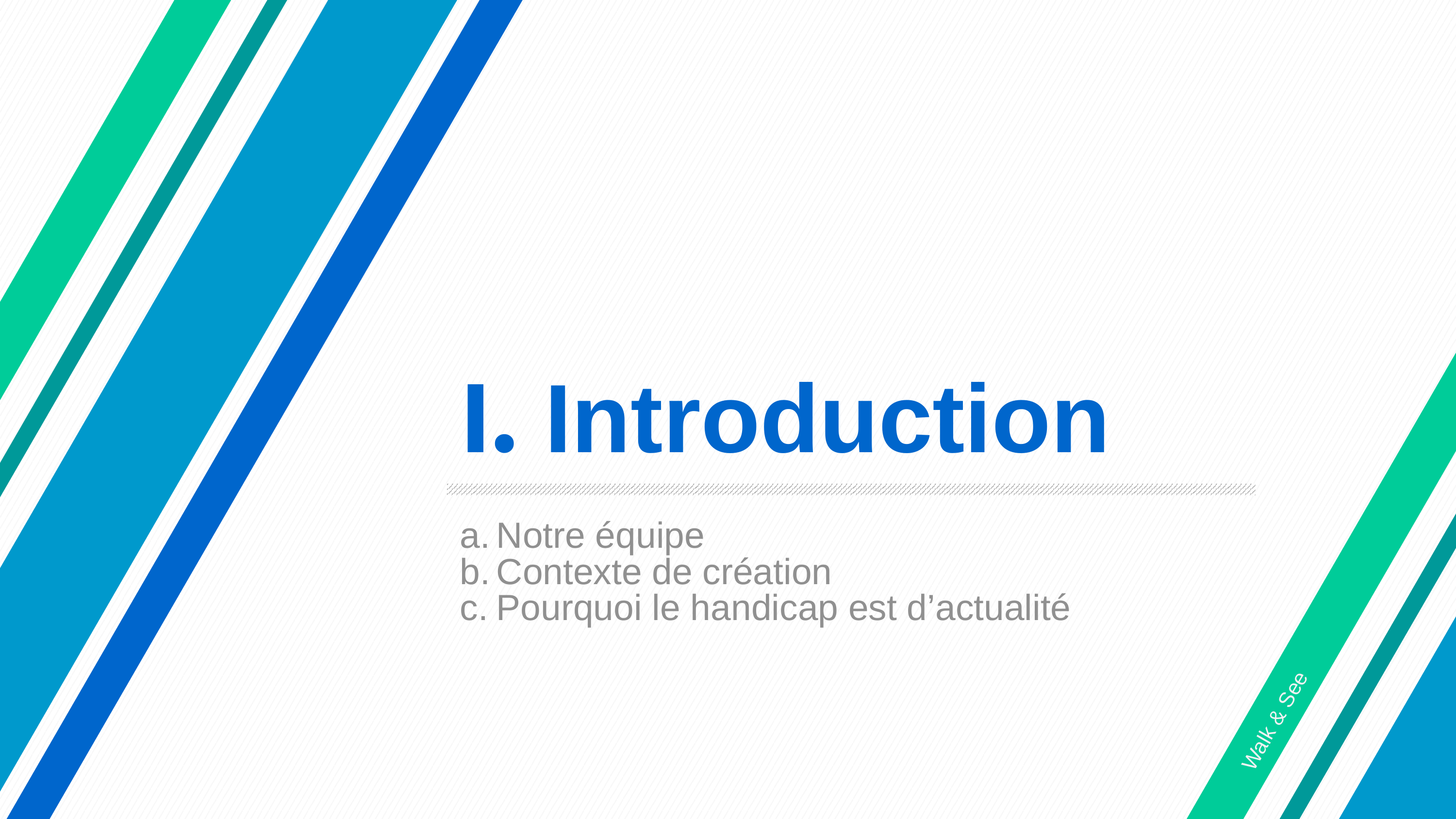

# I. Introduction
Notre équipe
Contexte de création
Pourquoi le handicap est d’actualité
Walk & See